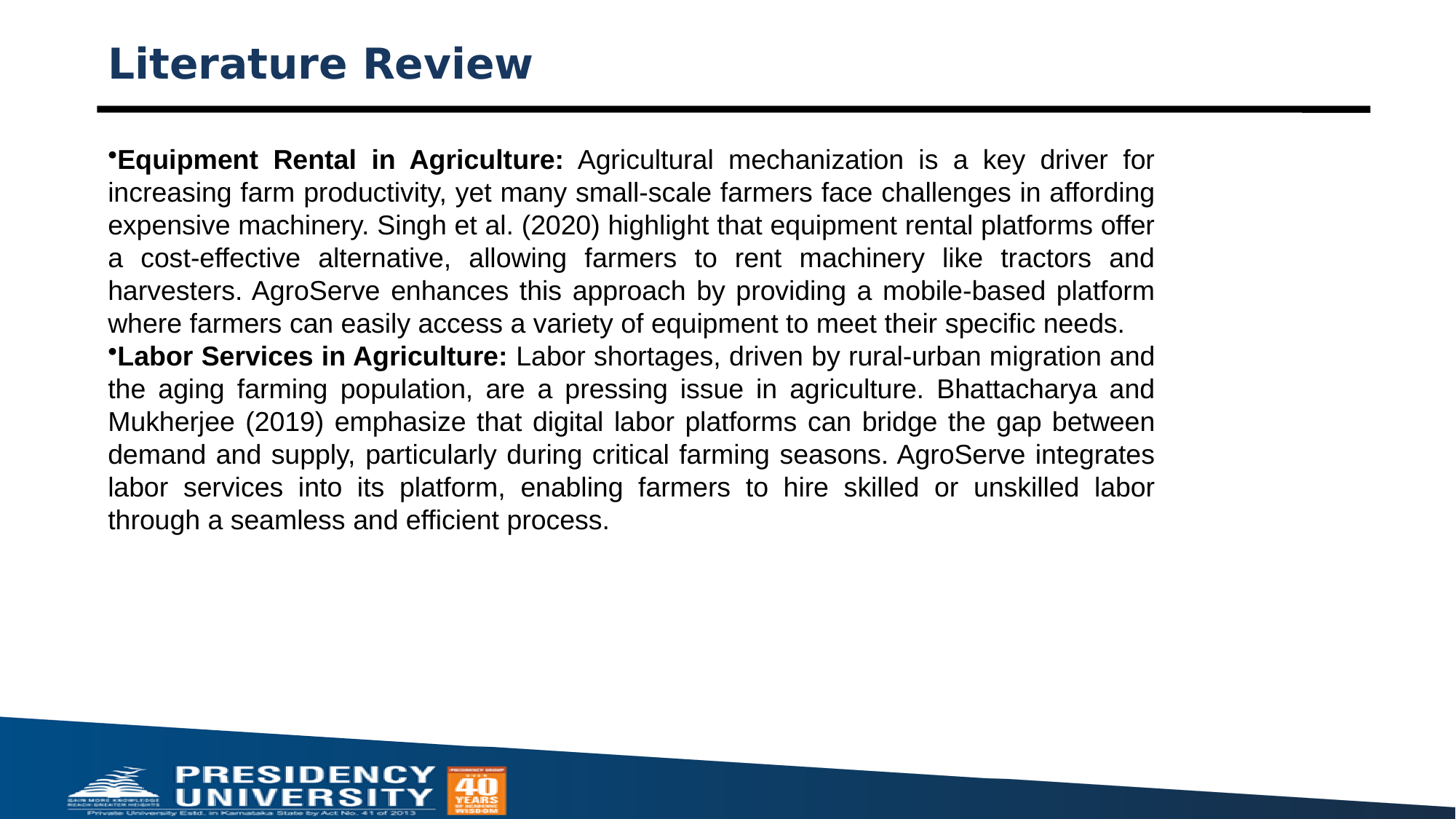

# Literature Review
Equipment Rental in Agriculture: Agricultural mechanization is a key driver for increasing farm productivity, yet many small-scale farmers face challenges in affording expensive machinery. Singh et al. (2020) highlight that equipment rental platforms offer a cost-effective alternative, allowing farmers to rent machinery like tractors and harvesters. AgroServe enhances this approach by providing a mobile-based platform where farmers can easily access a variety of equipment to meet their specific needs.
Labor Services in Agriculture: Labor shortages, driven by rural-urban migration and the aging farming population, are a pressing issue in agriculture. Bhattacharya and Mukherjee (2019) emphasize that digital labor platforms can bridge the gap between demand and supply, particularly during critical farming seasons. AgroServe integrates labor services into its platform, enabling farmers to hire skilled or unskilled labor through a seamless and efficient process.